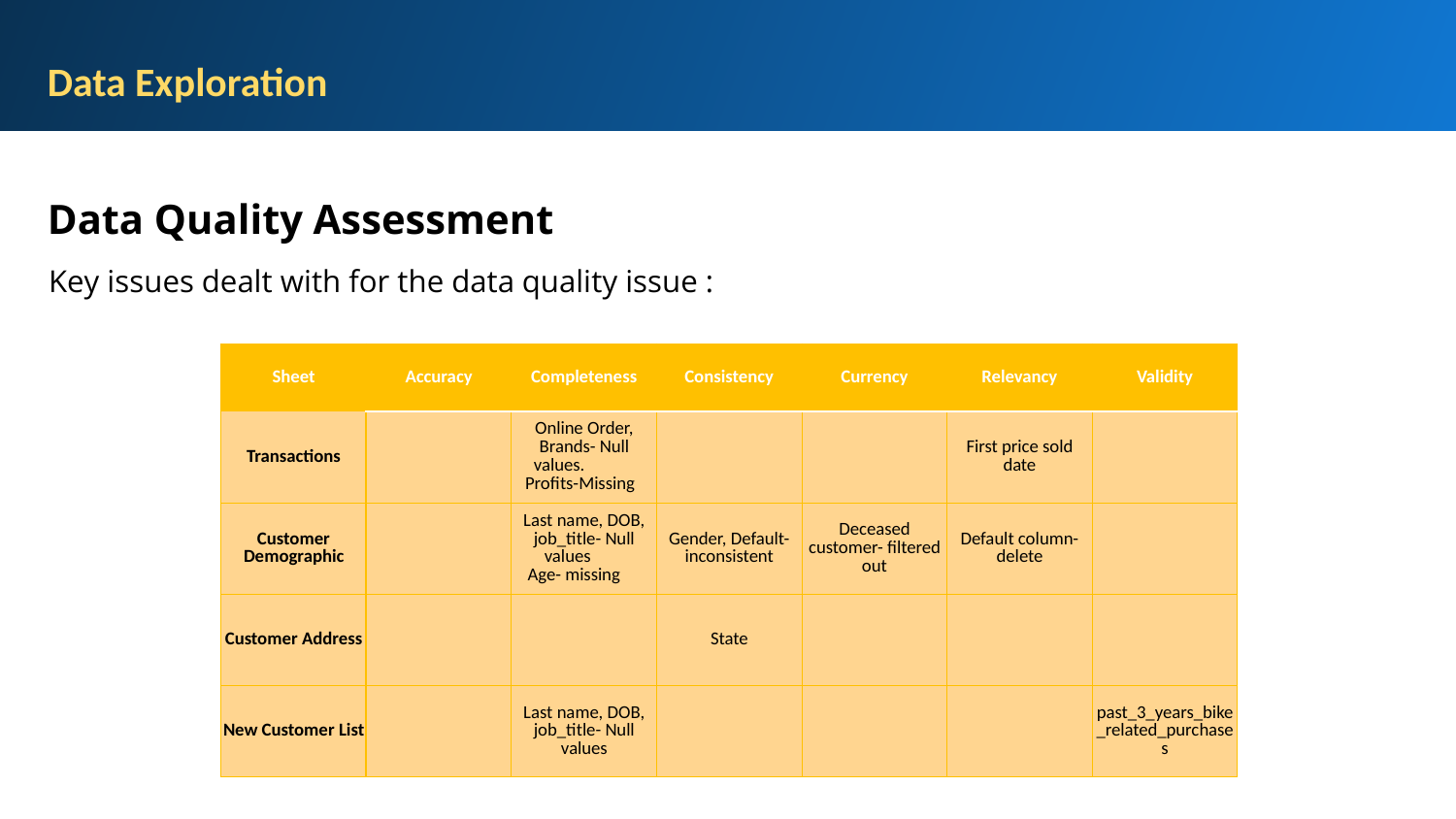

Data Exploration
Data Quality Assessment
Key issues dealt with for the data quality issue :
| Sheet | Accuracy | Completeness | Consistency | Currency | Relevancy | Validity |
| --- | --- | --- | --- | --- | --- | --- |
| Transactions |  | Online Order, Brands- Null values. Profits-Missing |  |  | First price sold date |  |
| Customer Demographic |  | Last name, DOB, job\_title- Null values Age- missing | Gender, Default- inconsistent | Deceased customer- filtered out | Default column- delete |  |
| Customer Address |  |  | State |  |  |  |
| New Customer List |  | Last name, DOB, job\_title- Null values |  |  |  | past\_3\_years\_bike\_related\_purchases |